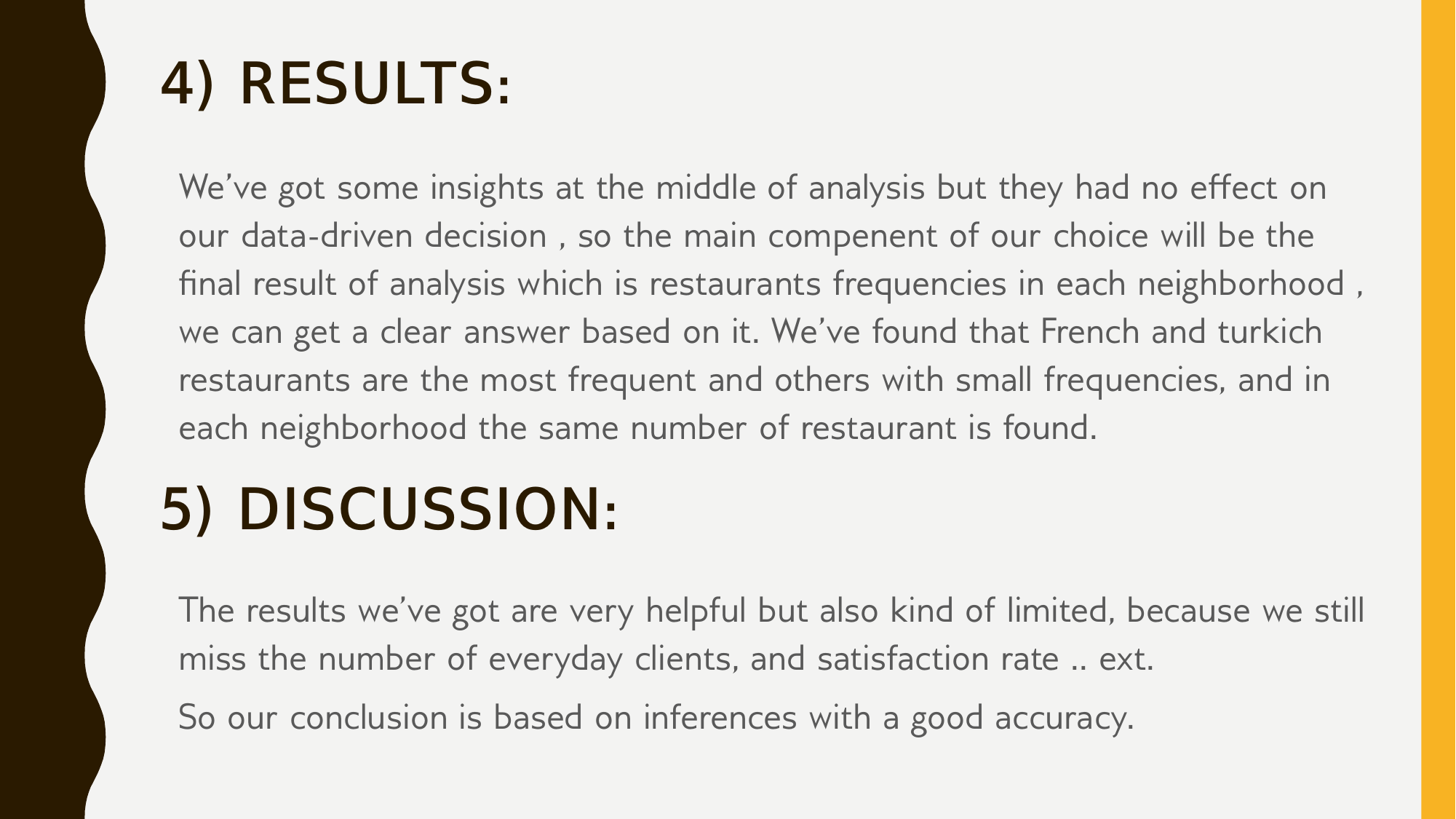

# 4) Results:
We’ve got some insights at the middle of analysis but they had no effect on our data-driven decision , so the main compenent of our choice will be the final result of analysis which is restaurants frequencies in each neighborhood , we can get a clear answer based on it. We’ve found that French and turkich restaurants are the most frequent and others with small frequencies, and in each neighborhood the same number of restaurant is found.

5) Discussion:
The results we’ve got are very helpful but also kind of limited, because we still miss the number of everyday clients, and satisfaction rate .. ext.
So our conclusion is based on inferences with a good accuracy.